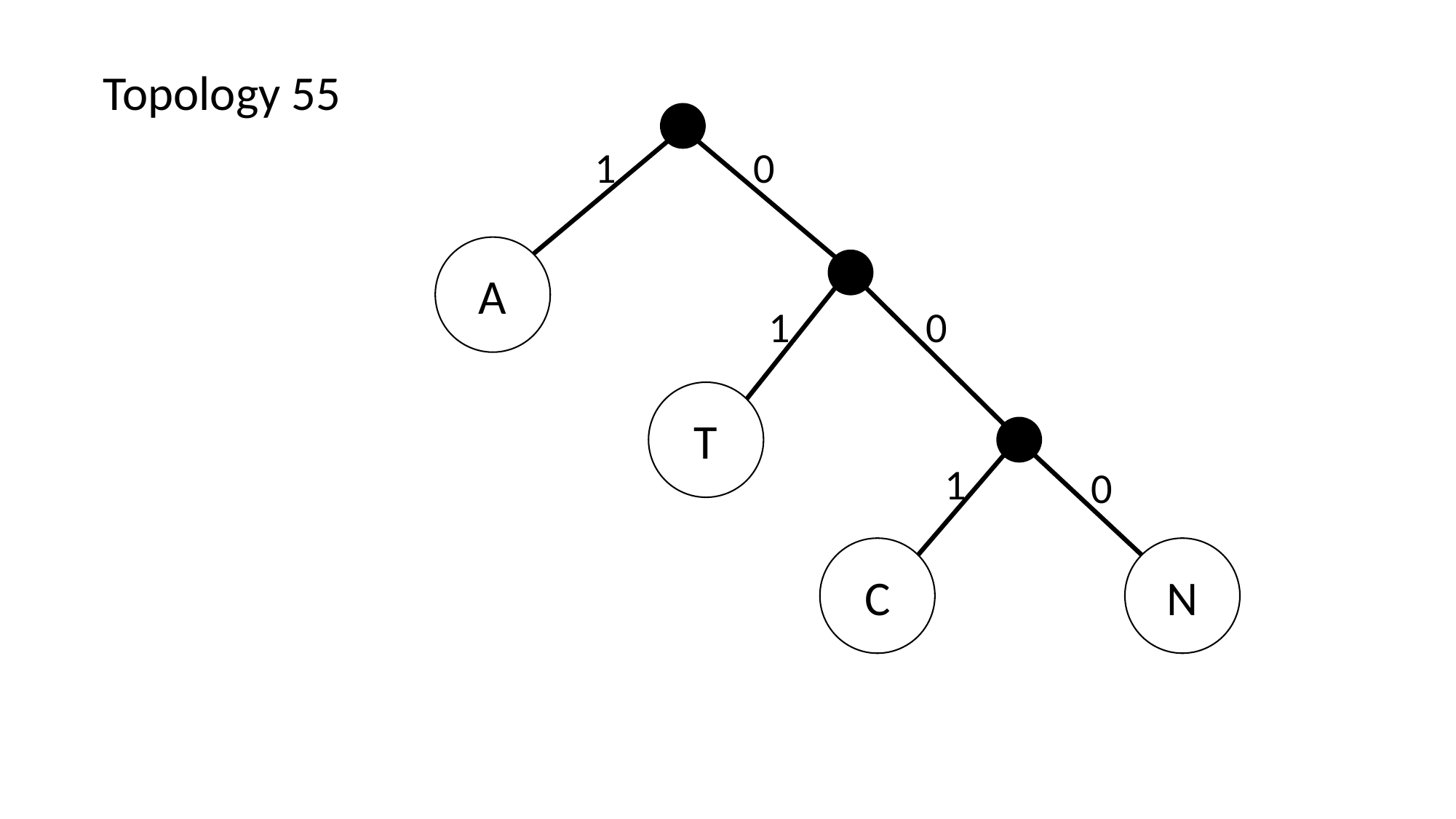

Topology 55

1
0
A

1
0
T

1
0
C
N